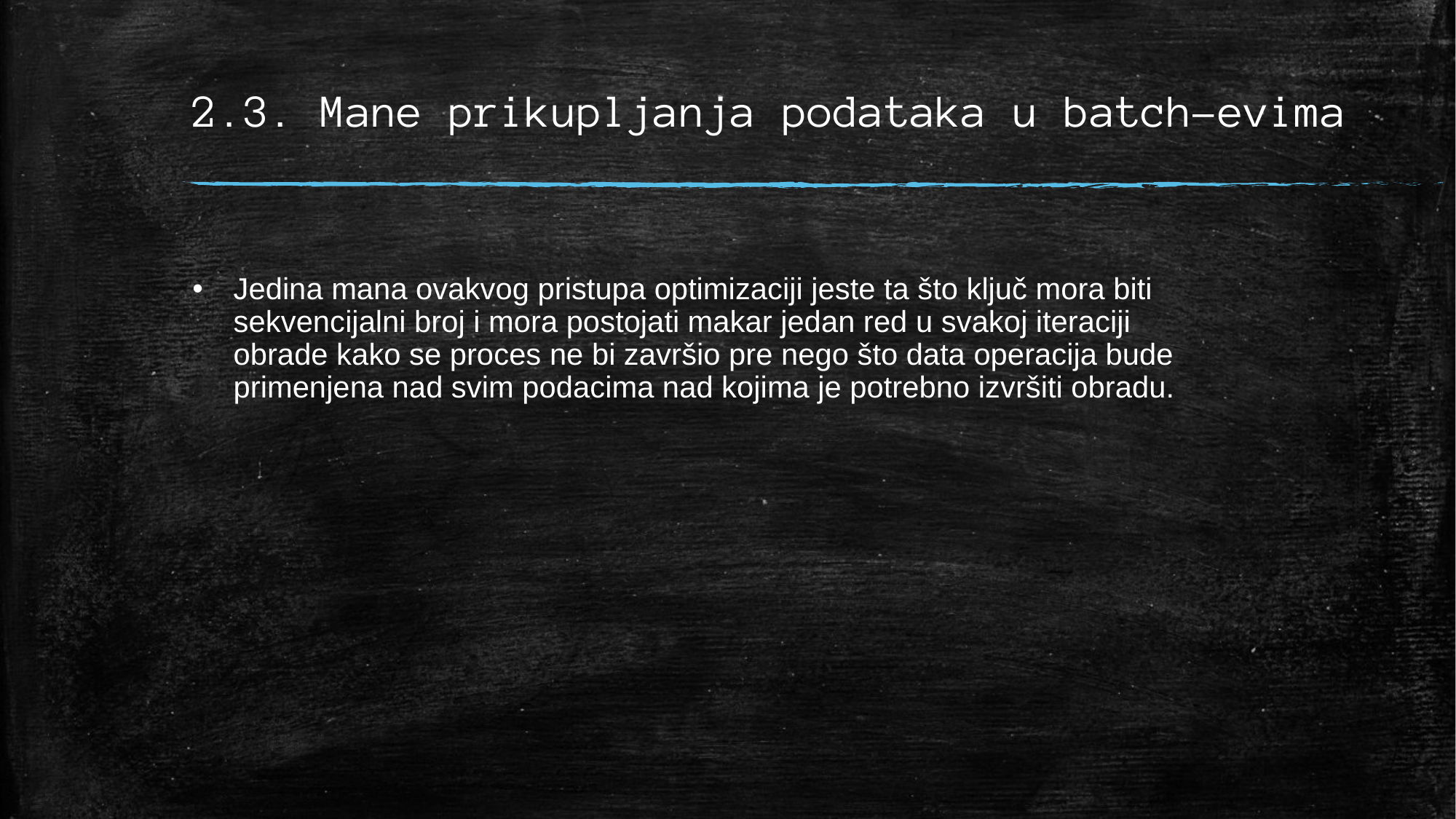

# 2.3. Mane prikupljanja podataka u batch-evima
Jedina mana ovakvog pristupa optimizaciji jeste ta što ključ mora biti sekvencijalni broj i mora postojati makar jedan red u svakoj iteraciji obrade kako se proces ne bi završio pre nego što data operacija bude primenjena nad svim podacima nad kojima je potrebno izvršiti obradu.